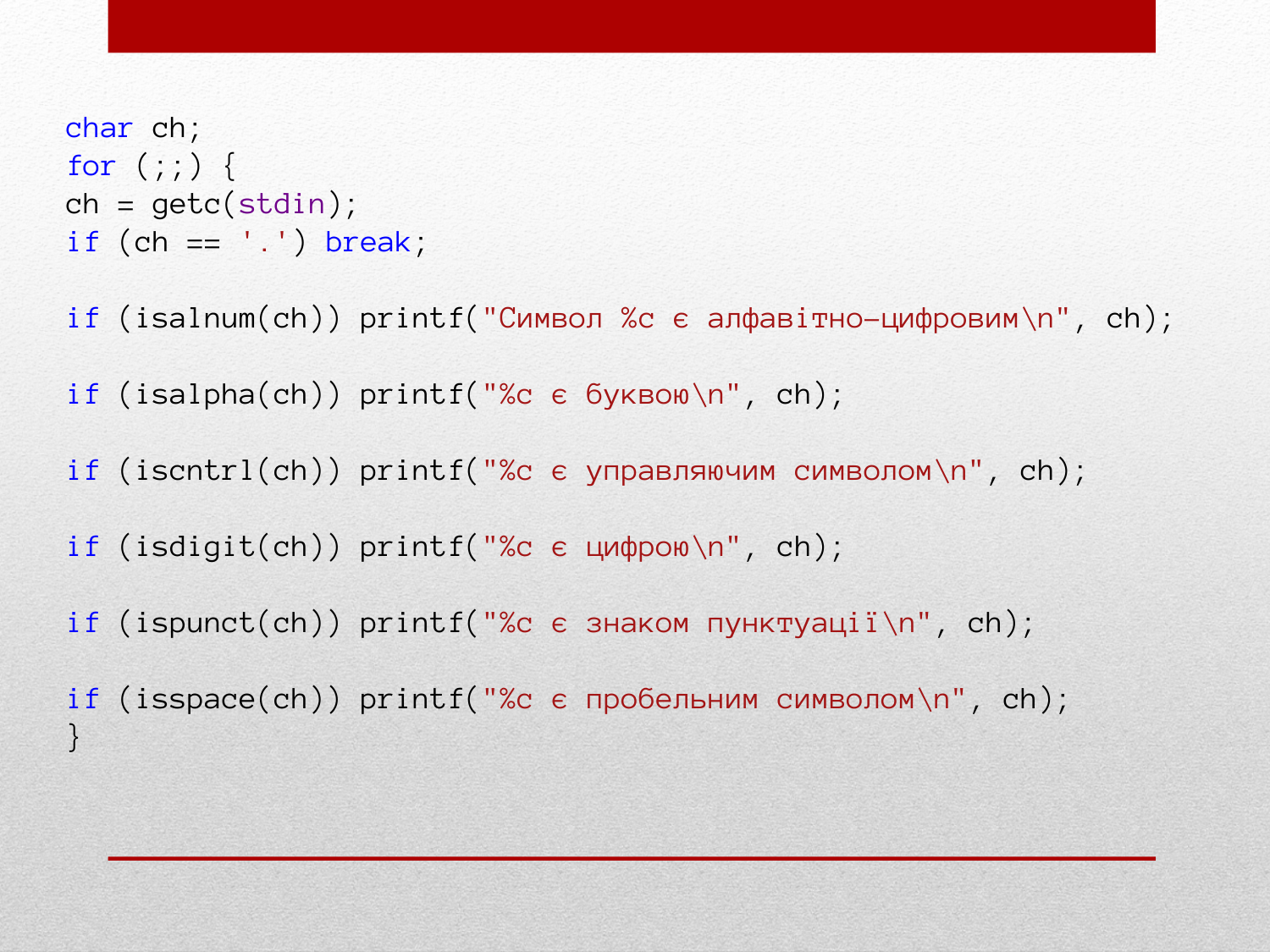

char ch;
for (;;) {
ch = getc(stdin);
if (ch == '.') break;

if (isalnum(ch)) printf("Символ %c є алфавітно-цифровим\n", ch);

if (isalpha(ch)) printf("%c є буквою\n", ch);

if (iscntrl(ch)) printf("%c є управляючим символом\n", ch);

if (isdigit(ch)) printf("%c є цифрою\n", ch);

if (ispunct(ch)) printf("%c є знаком пунктуації\n", ch);

if (isspace(ch)) printf("%c є пробельним символом\n", ch);
}